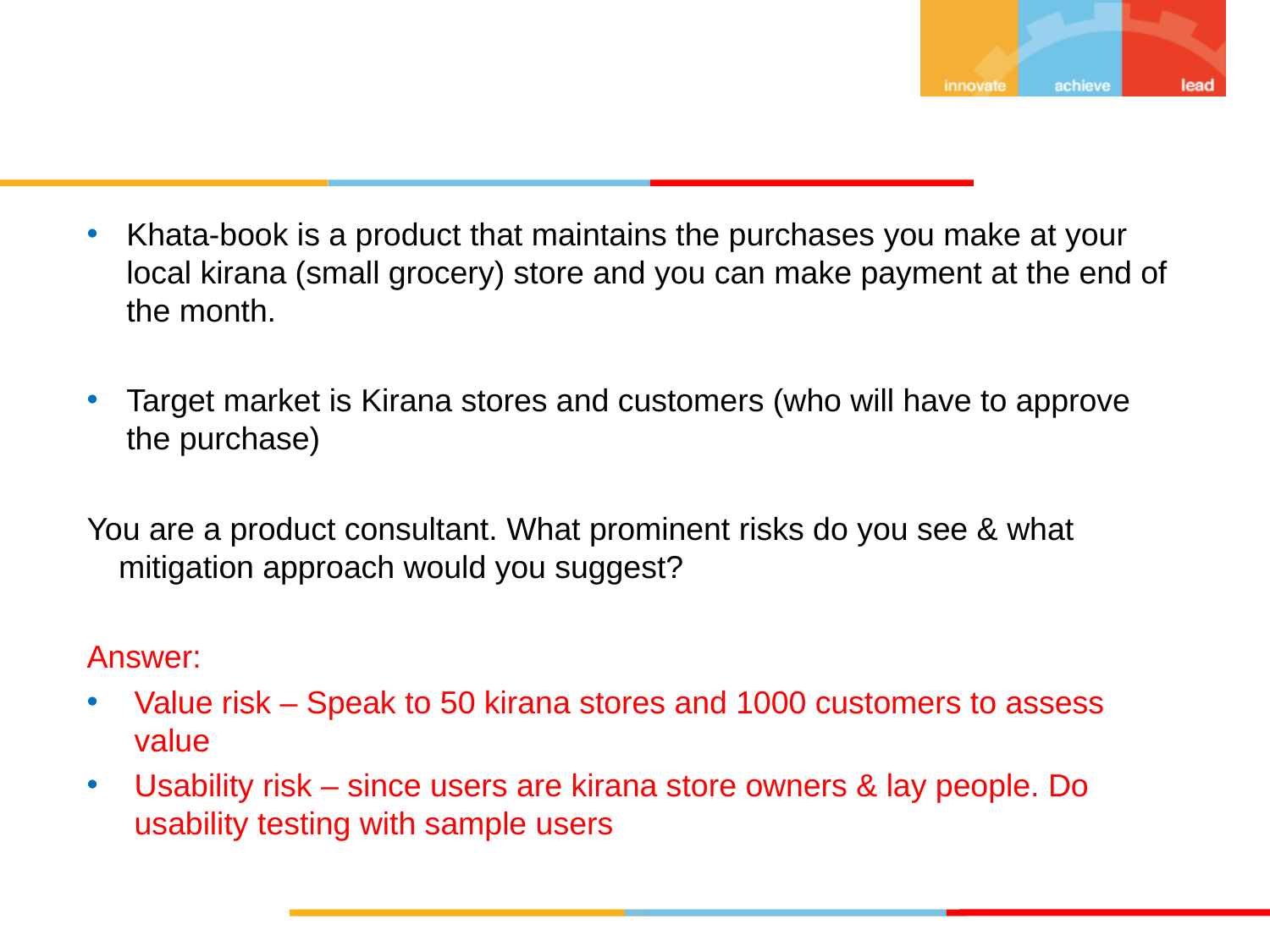

Khata-book is a product that maintains the purchases you make at your local kirana (small grocery) store and you can make payment at the end of the month.

Target market is Kirana stores and customers (who will have to approve the purchase)

You are a product consultant. What prominent risks do you see & what mitigation approach would you suggest?

Answer:
Value risk – Speak to 50 kirana stores and 1000 customers to assess value
Usability risk – since users are kirana store owners & lay people. Do usability testing with sample users